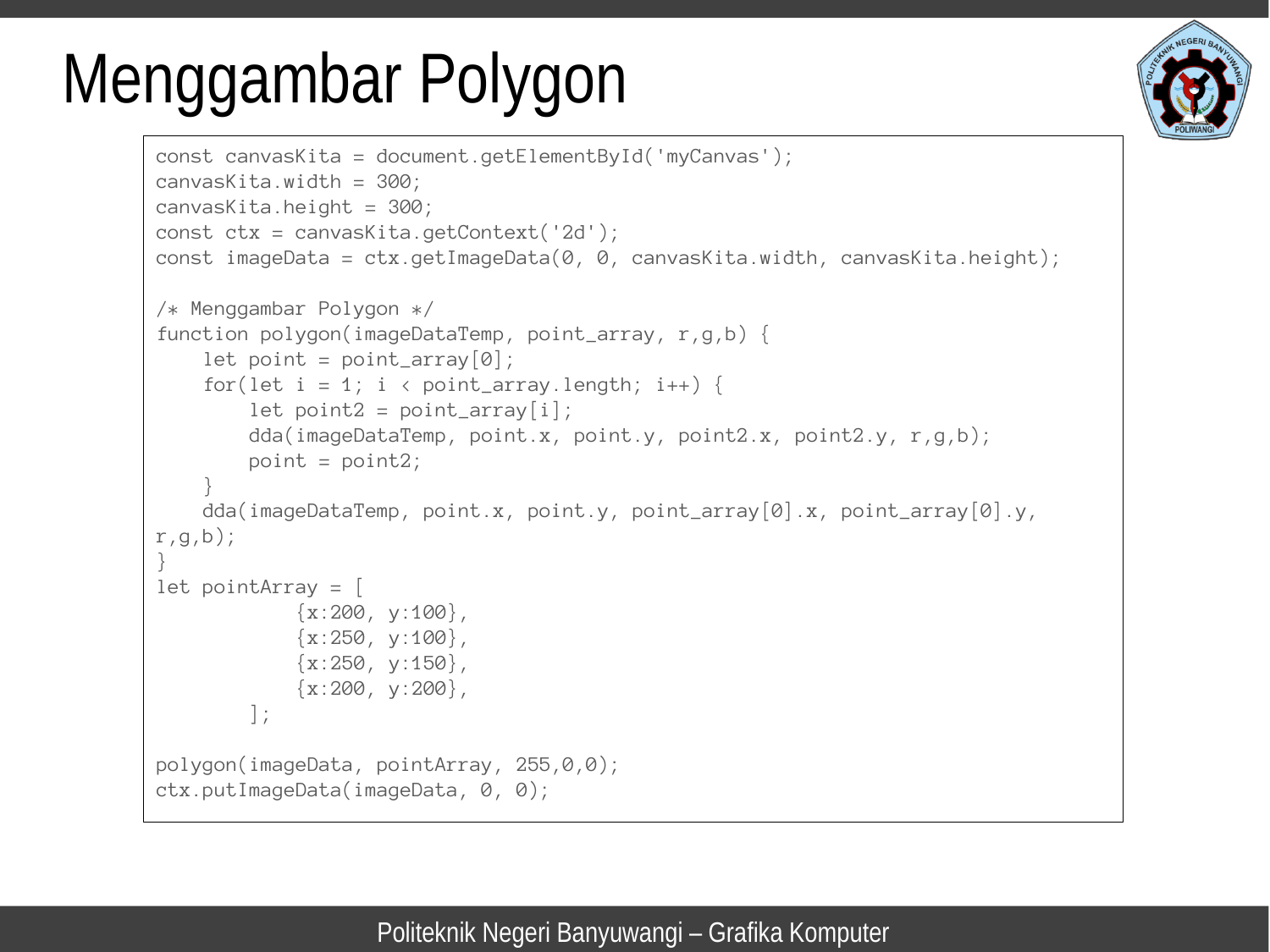

Menggambar Polygon
const canvasKita = document.getElementById('myCanvas');
canvasKita.width = 300;
canvasKita.height = 300;
const ctx = canvasKita.getContext('2d');
const imageData = ctx.getImageData(0, 0, canvasKita.width, canvasKita.height);

/* Menggambar Polygon */
function polygon(imageDataTemp, point_array, r,g,b) {
    let point = point_array[0];
    for(let i = 1; i < point_array.length; i++) {
        let point2 = point_array[i];
        dda(imageDataTemp, point.x, point.y, point2.x, point2.y, r,g,b);
        point = point2;
    }
    dda(imageDataTemp, point.x, point.y, point_array[0].x, point_array[0].y, r,g,b);
}
let pointArray = [
            {x:200, y:100},
            {x:250, y:100},
            {x:250, y:150},
            {x:200, y:200},
        ];

polygon(imageData, pointArray, 255,0,0);
ctx.putImageData(imageData, 0, 0);
Politeknik Negeri Banyuwangi – Grafika Komputer